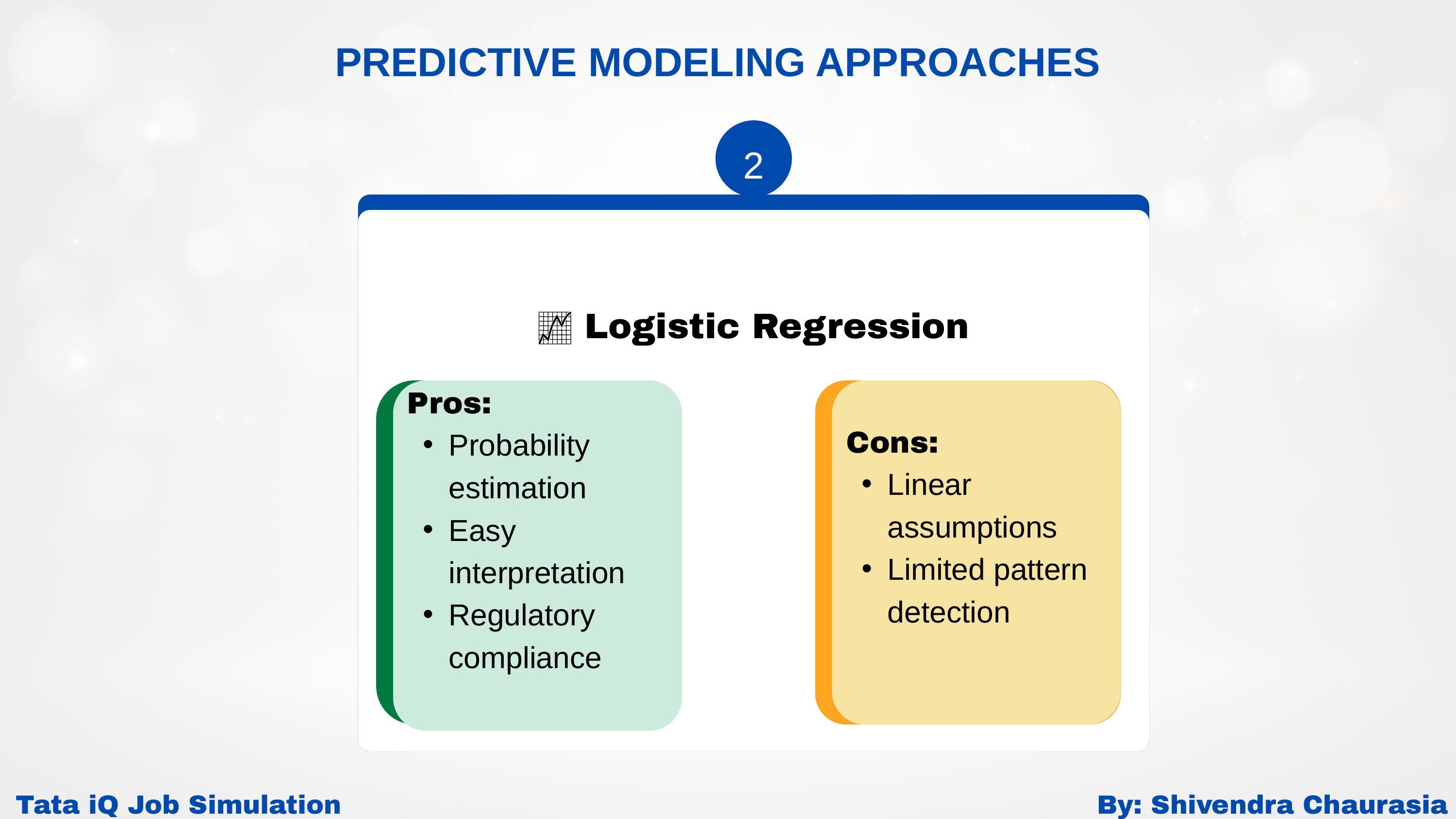

PREDICTIVE MODELING APPROACHES

2

📈 Logistic Regression

 Pros:
Probability estimation
Easy interpretation
Regulatory compliance

 Cons:
Linear assumptions
Limited pattern detection

Tata iQ Job Simulation
By: Shivendra Chaurasia